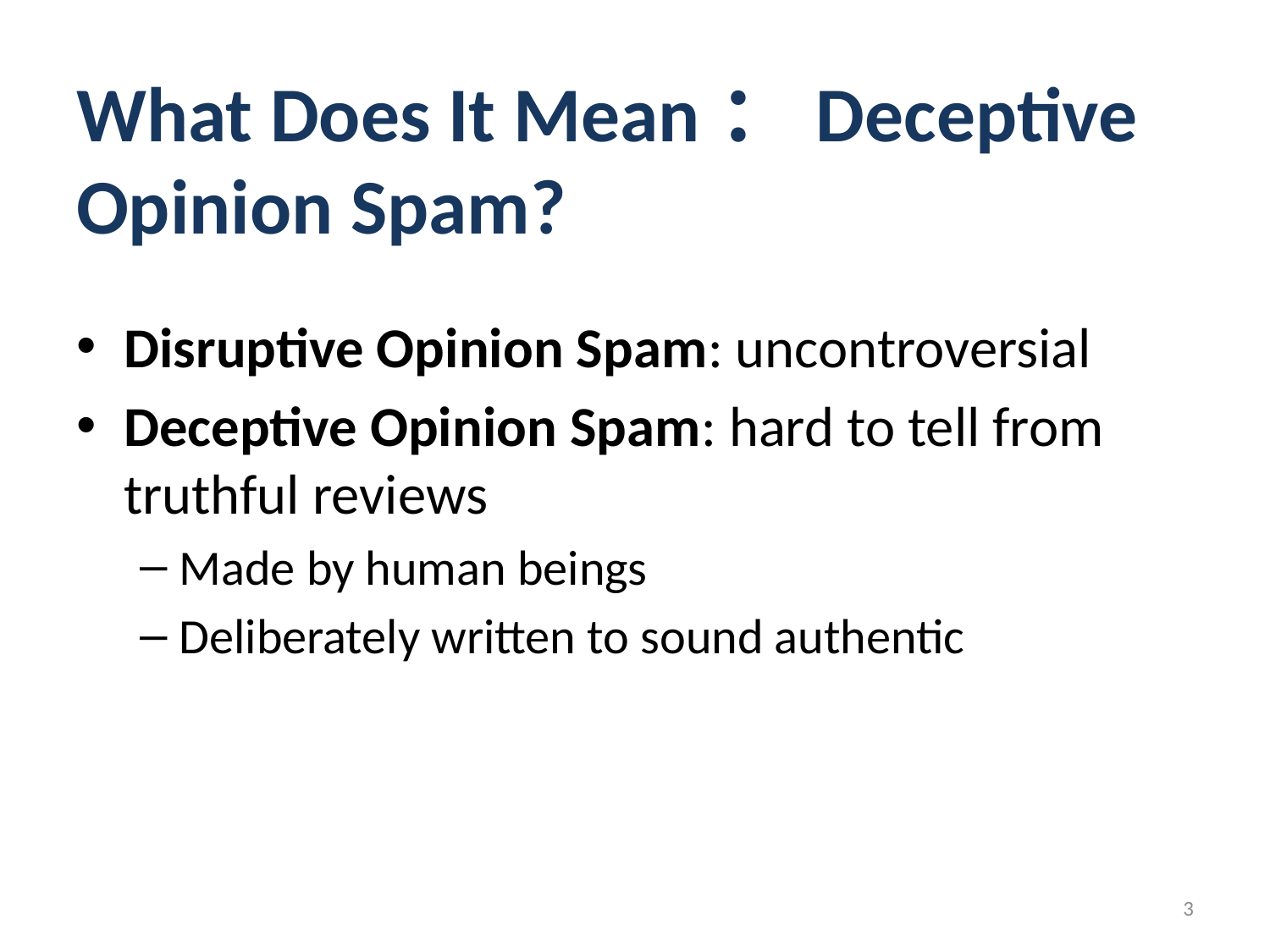

# What Does It Mean：Deceptive Opinion Spam?
Disruptive Opinion Spam: uncontroversial
Deceptive Opinion Spam: hard to tell from truthful reviews
Made by human beings
Deliberately written to sound authentic

3